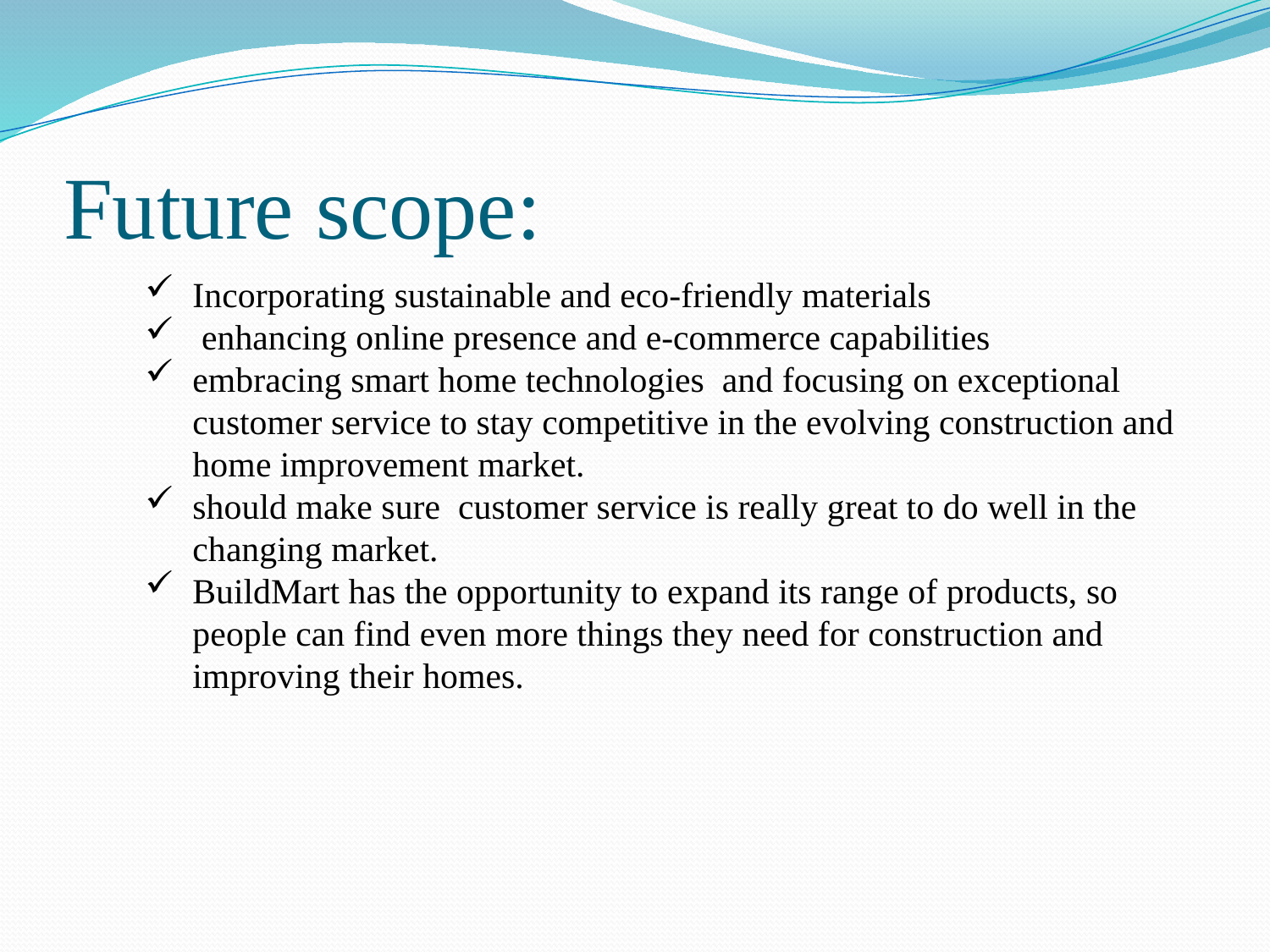

# Future scope:
Incorporating sustainable and eco-friendly materials
 enhancing online presence and e-commerce capabilities
embracing smart home technologies  and focusing on exceptional customer service to stay competitive in the evolving construction and home improvement market.
should make sure  customer service is really great to do well in the changing market.
BuildMart has the opportunity to expand its range of products, so people can find even more things they need for construction and improving their homes.